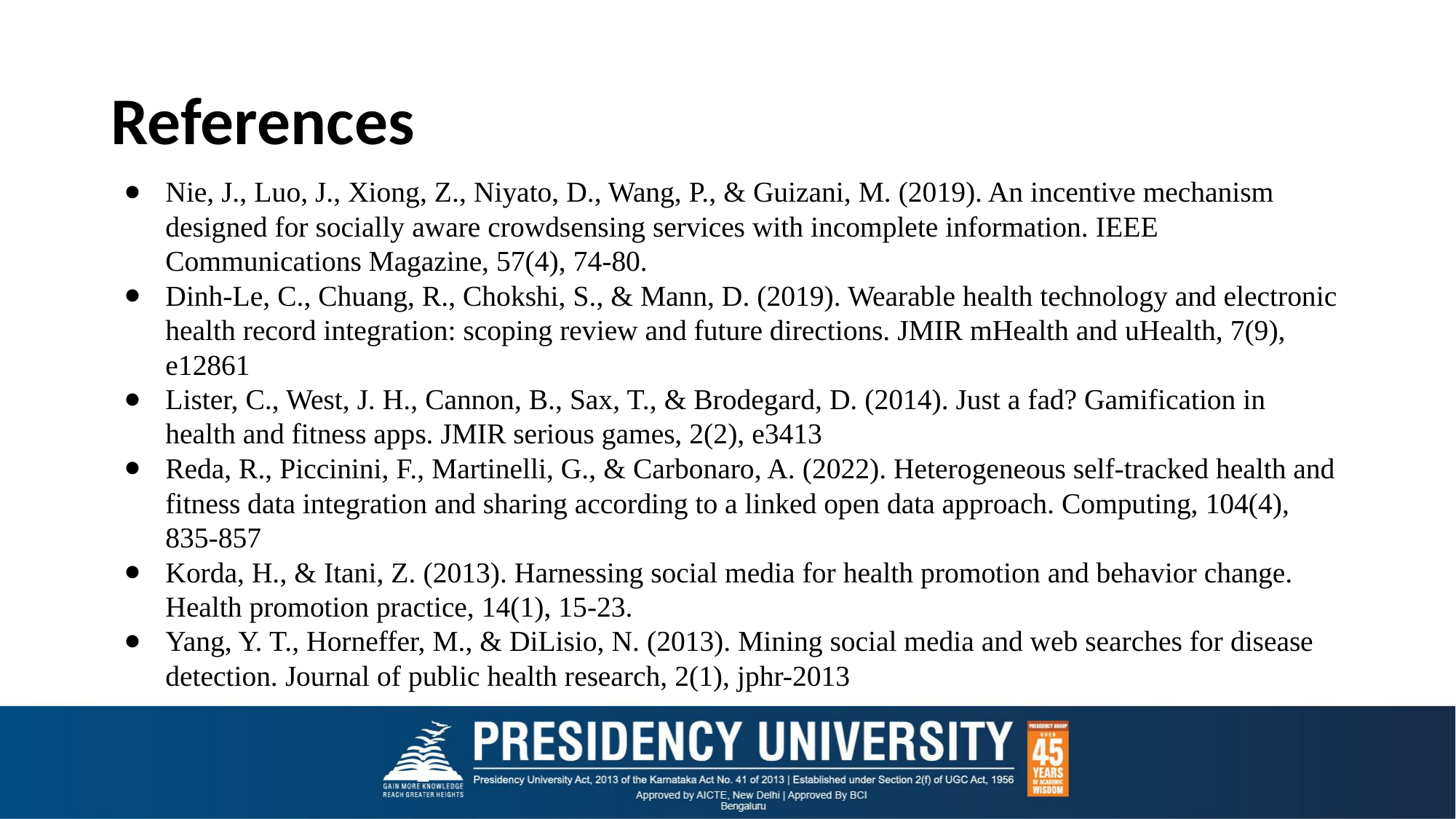

# References
Nie, J., Luo, J., Xiong, Z., Niyato, D., Wang, P., & Guizani, M. (2019). An incentive mechanism designed for socially aware crowdsensing services with incomplete information. IEEE Communications Magazine, 57(4), 74-80.
Dinh-Le, C., Chuang, R., Chokshi, S., & Mann, D. (2019). Wearable health technology and electronic health record integration: scoping review and future directions. JMIR mHealth and uHealth, 7(9), e12861
Lister, C., West, J. H., Cannon, B., Sax, T., & Brodegard, D. (2014). Just a fad? Gamification in health and fitness apps. JMIR serious games, 2(2), e3413
Reda, R., Piccinini, F., Martinelli, G., & Carbonaro, A. (2022). Heterogeneous self-tracked health and fitness data integration and sharing according to a linked open data approach. Computing, 104(4), 835-857
Korda, H., & Itani, Z. (2013). Harnessing social media for health promotion and behavior change. Health promotion practice, 14(1), 15-23.
Yang, Y. T., Horneffer, M., & DiLisio, N. (2013). Mining social media and web searches for disease detection. Journal of public health research, 2(1), jphr-2013